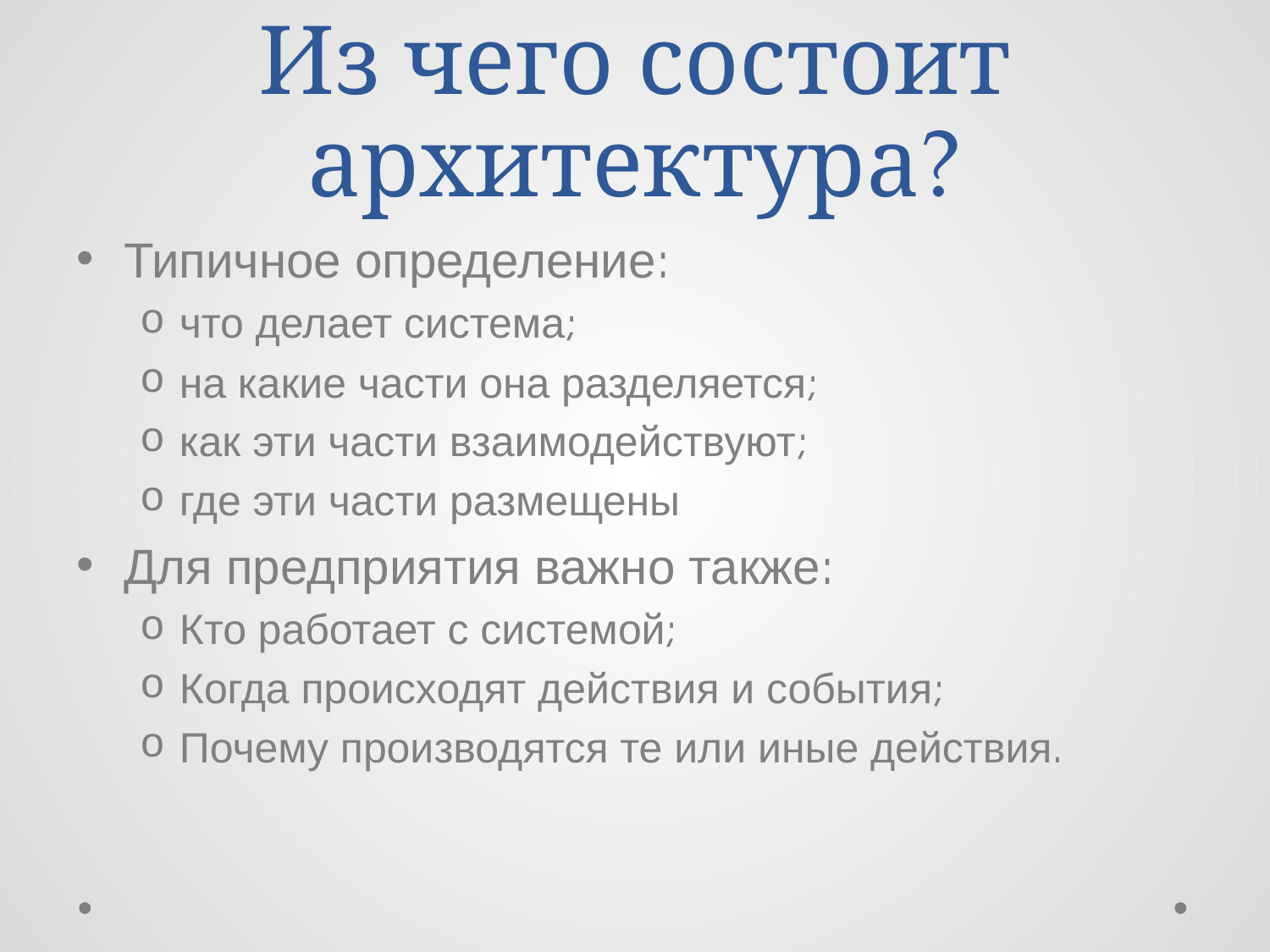

# Из чего состоит архитектура?
Типичное определение:
что делает система;
на какие части она разделяется;
как эти части взаимодействуют;
где эти части размещены
Для предприятия важно также:
Кто работает с системой;
Когда происходят действия и события;
Почему производятся те или иные действия.